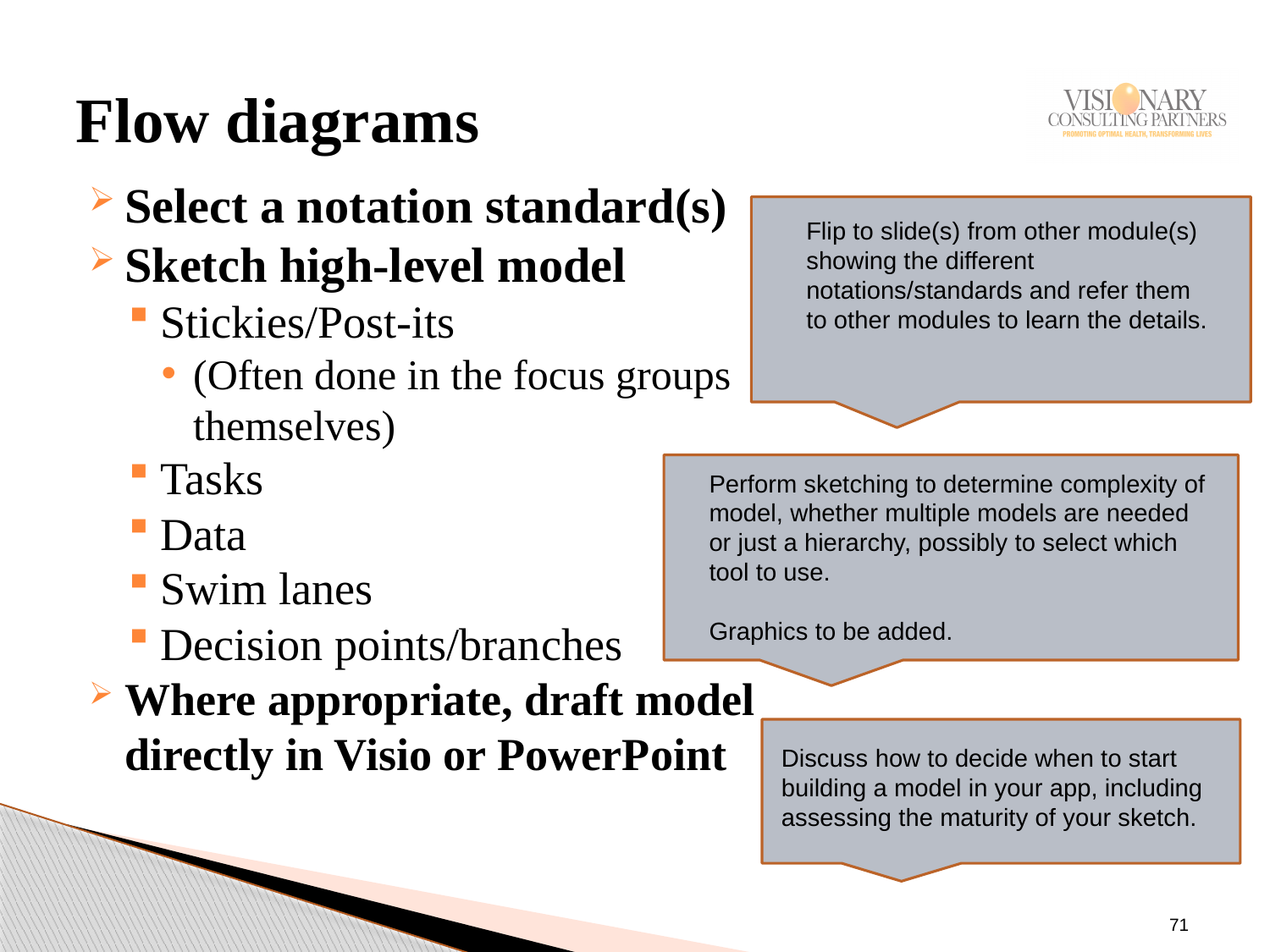

# Flow diagrams
Select a notation standard(s)
Sketch high-level model
Stickies/Post-its
(Often done in the focus groups themselves)
Tasks
Data
Swim lanes
Decision points/branches
Where appropriate, draft model directly in Visio or PowerPoint

Flip to slide(s) from other module(s) showing the different notations/standards and refer them to other modules to learn the details.

Perform sketching to determine complexity of model, whether multiple models are needed or just a hierarchy, possibly to select which tool to use.

Graphics to be added.

Discuss how to decide when to start building a model in your app, including assessing the maturity of your sketch.
71